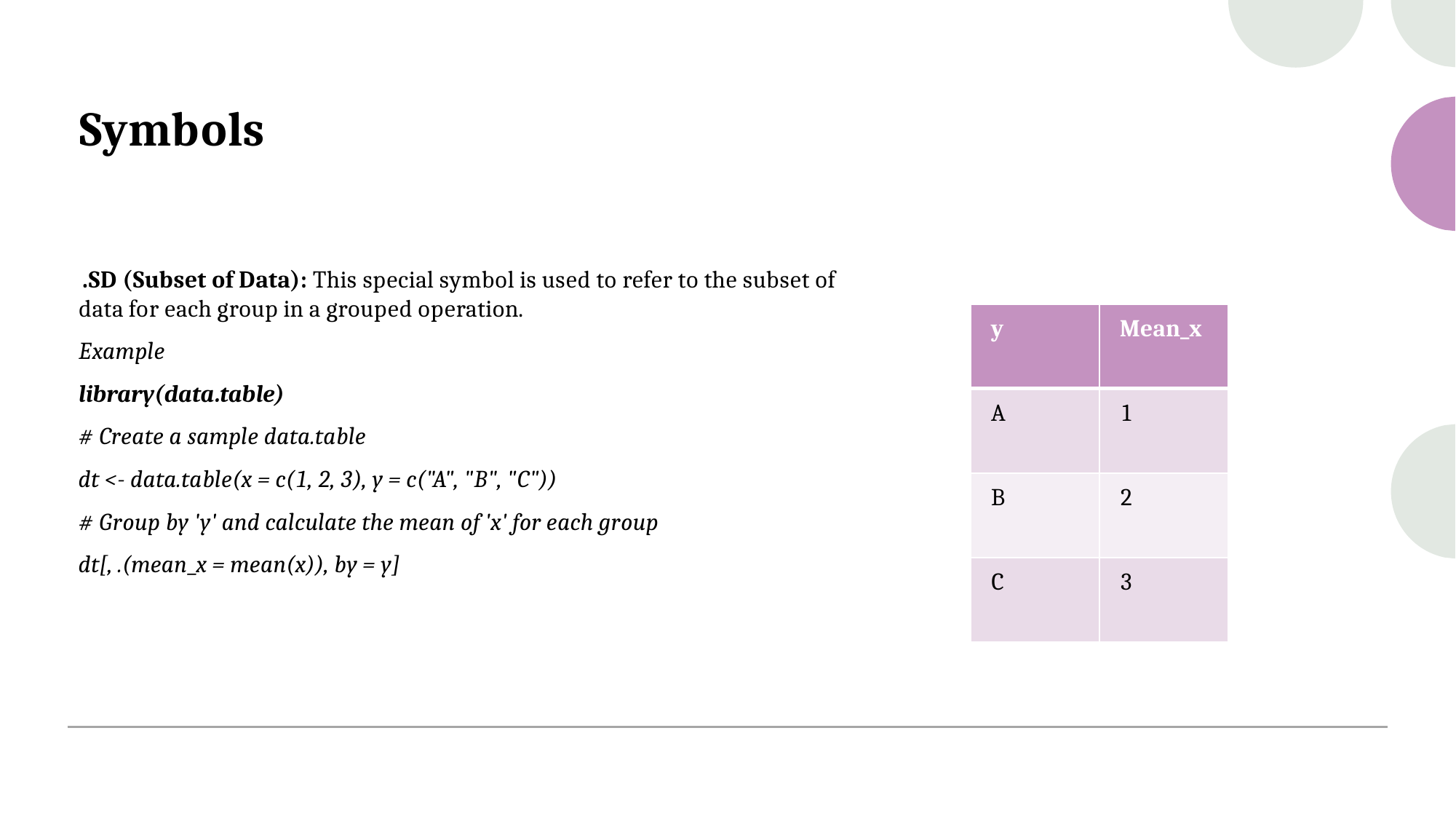

# Symbols
 .SD (Subset of Data): This special symbol is used to refer to the subset of data for each group in a grouped operation.
Example
library(data.table)
# Create a sample data.table
dt <- data.table(x = c(1, 2, 3), y = c("A", "B", "C"))
# Group by 'y' and calculate the mean of 'x' for each group
dt[, .(mean_x = mean(x)), by = y]
| y | Mean\_x |
| --- | --- |
| A | 1 |
| B | 2 |
| C | 3 |